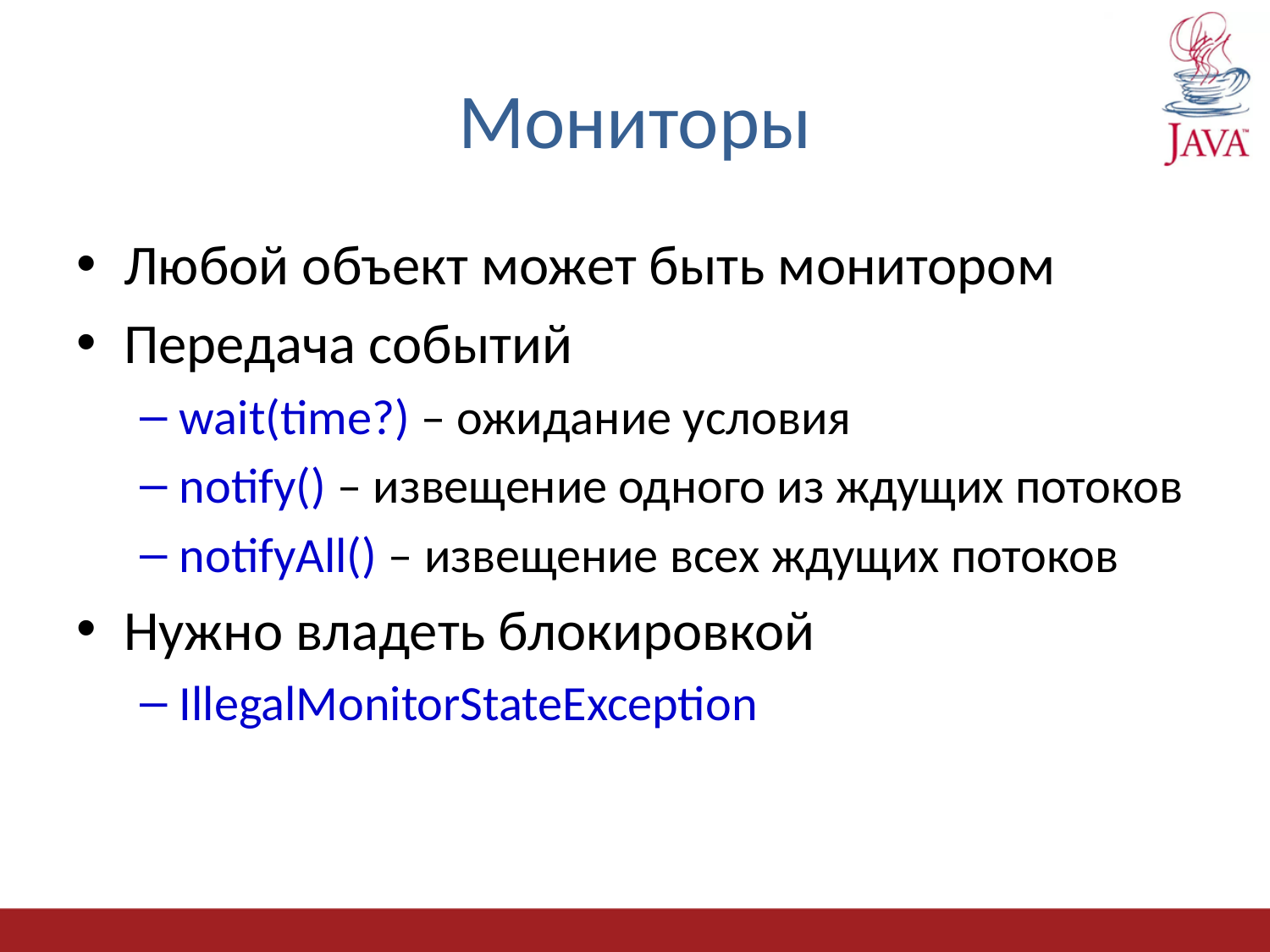

# Мониторы
Любой объект может быть монитором
Передача событий
wait(time?) – ожидание условия
notify() – извещение одного из ждущих потоков
notifyAll() – извещение всех ждущих потоков
Нужно владеть блокировкой
IllegalMonitorStateException